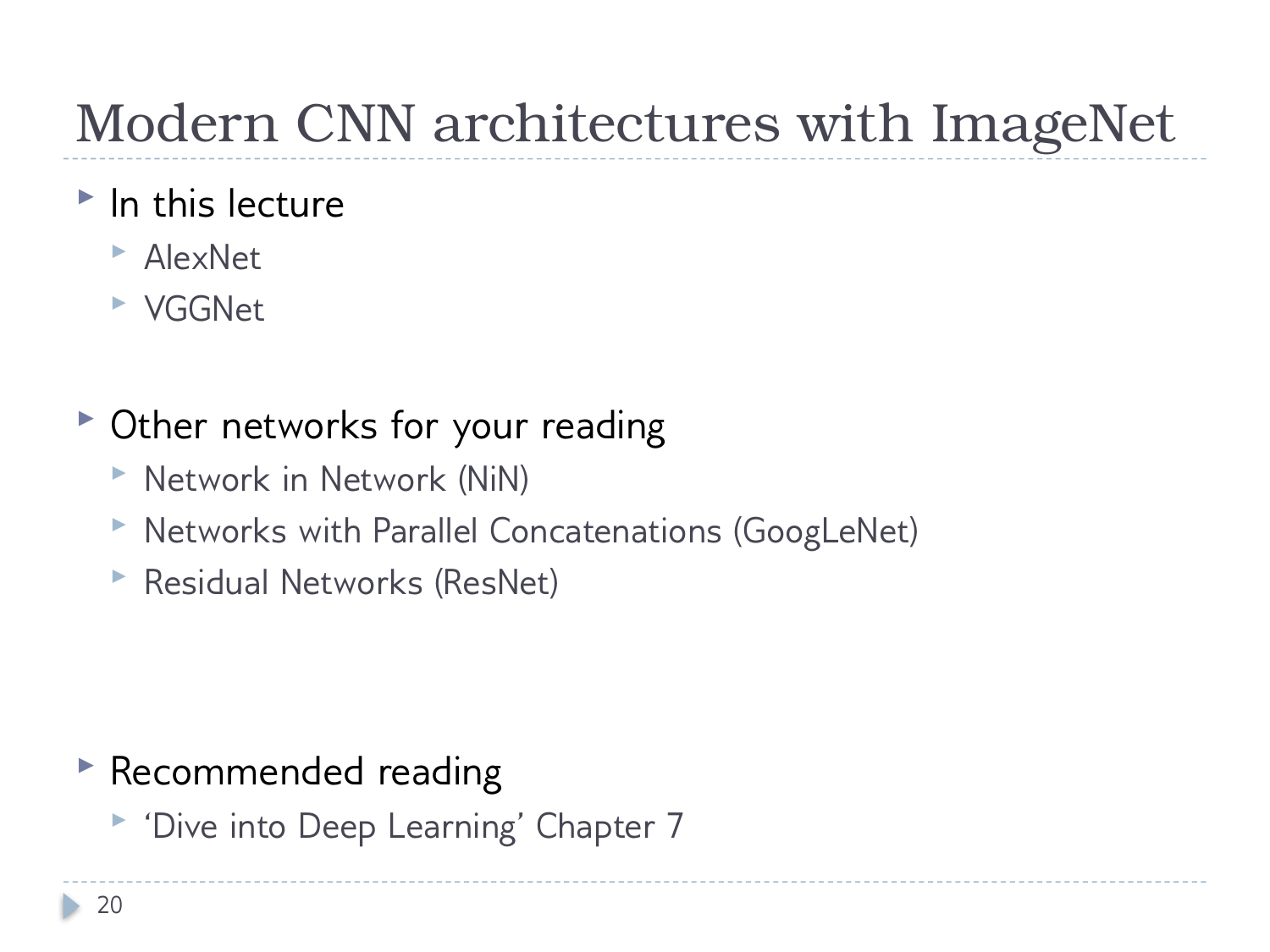

# Modern CNN architectures with ImageNet
In this lecture
AlexNet
VGGNet

Other networks for your reading
Network in Network (NiN)
Networks with Parallel Concatenations (GoogLeNet)
Residual Networks (ResNet)

Recommended reading
‘Dive into Deep Learning’ Chapter 7

20